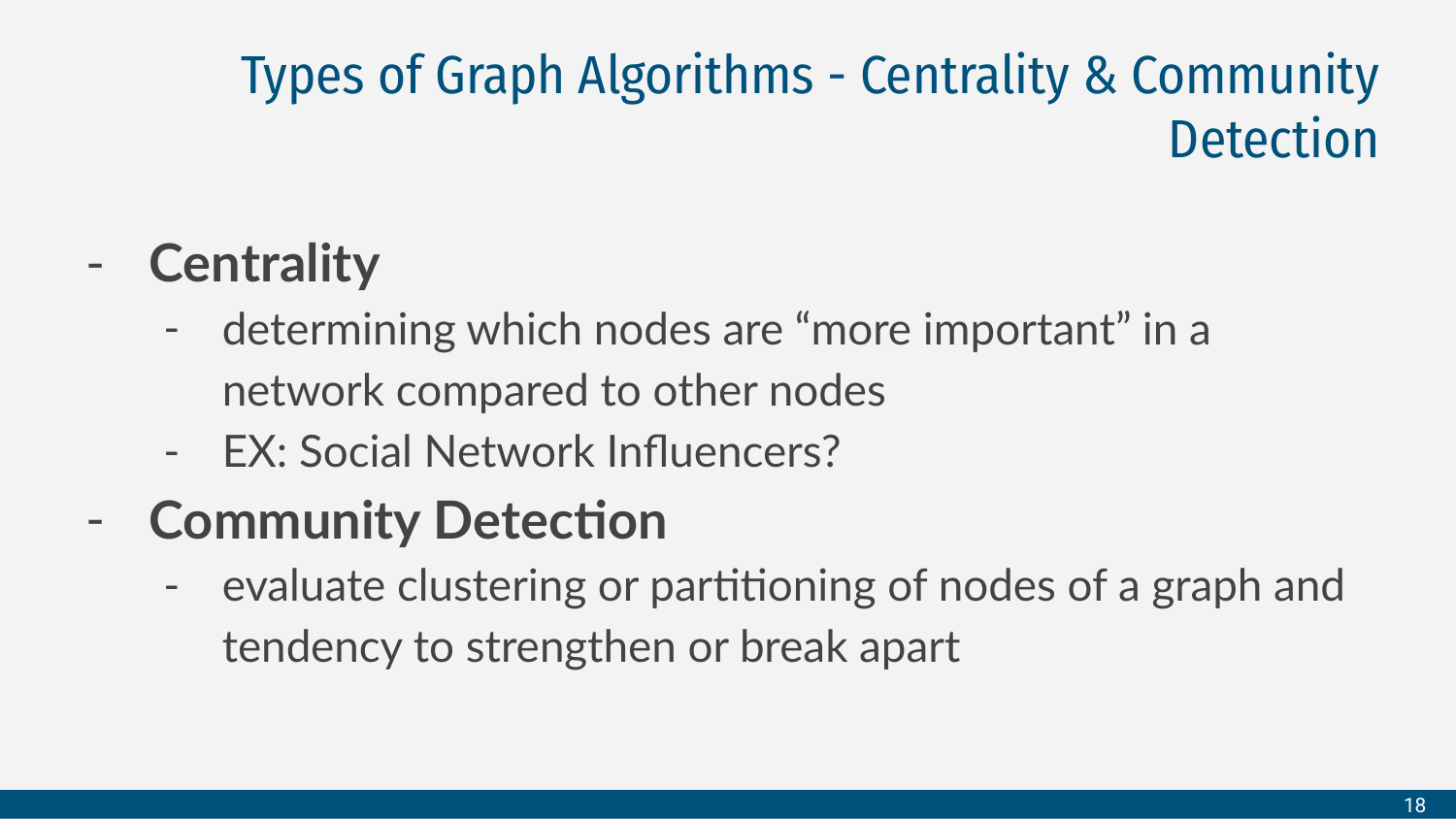

# Types of Graph Algorithms - Centrality & Community Detection
Centrality
determining which nodes are “more important” in a network compared to other nodes
EX: Social Network Influencers?
Community Detection
evaluate clustering or partitioning of nodes of a graph and tendency to strengthen or break apart
18